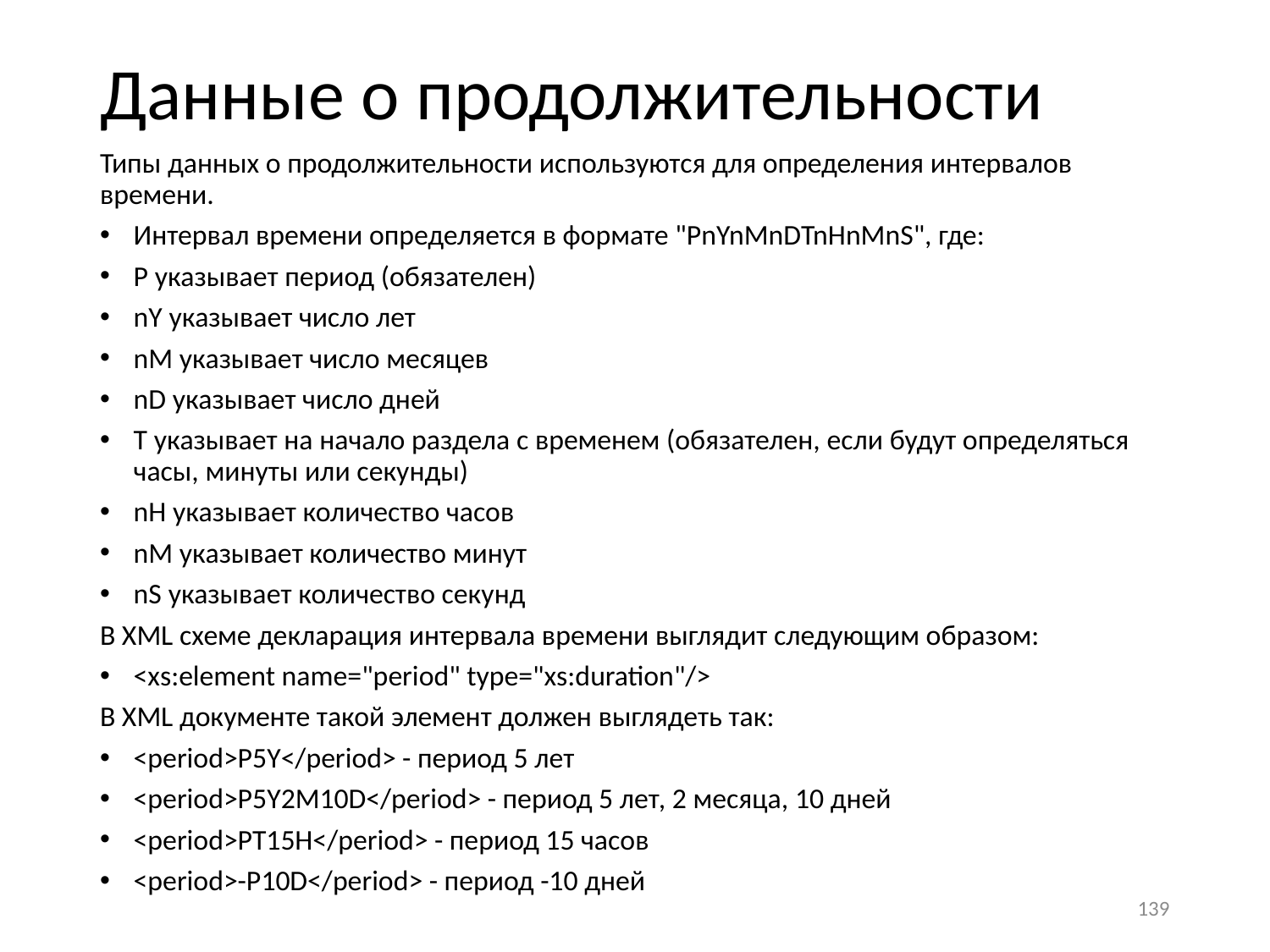

# Данные о продолжительности
Типы данных о продолжительности используются для определения интервалов времени.
Интервал времени определяется в формате "PnYnMnDTnHnMnS", где:
P указывает период (обязателен)
nY указывает число лет
nM указывает число месяцев
nD указывает число дней
T указывает на начало раздела с временем (обязателен, если будут определяться часы, минуты или секунды)
nH указывает количество часов
nM указывает количество минут
nS указывает количество секунд
В XML схеме декларация интервала времени выглядит следующим образом:
<xs:element name="period" type="xs:duration"/>
В XML документе такой элемент должен выглядеть так:
<period>P5Y</period> - период 5 лет
<period>P5Y2M10D</period> - период 5 лет, 2 месяца, 10 дней
<period>PT15H</period> - период 15 часов
<period>-P10D</period> - период -10 дней

139